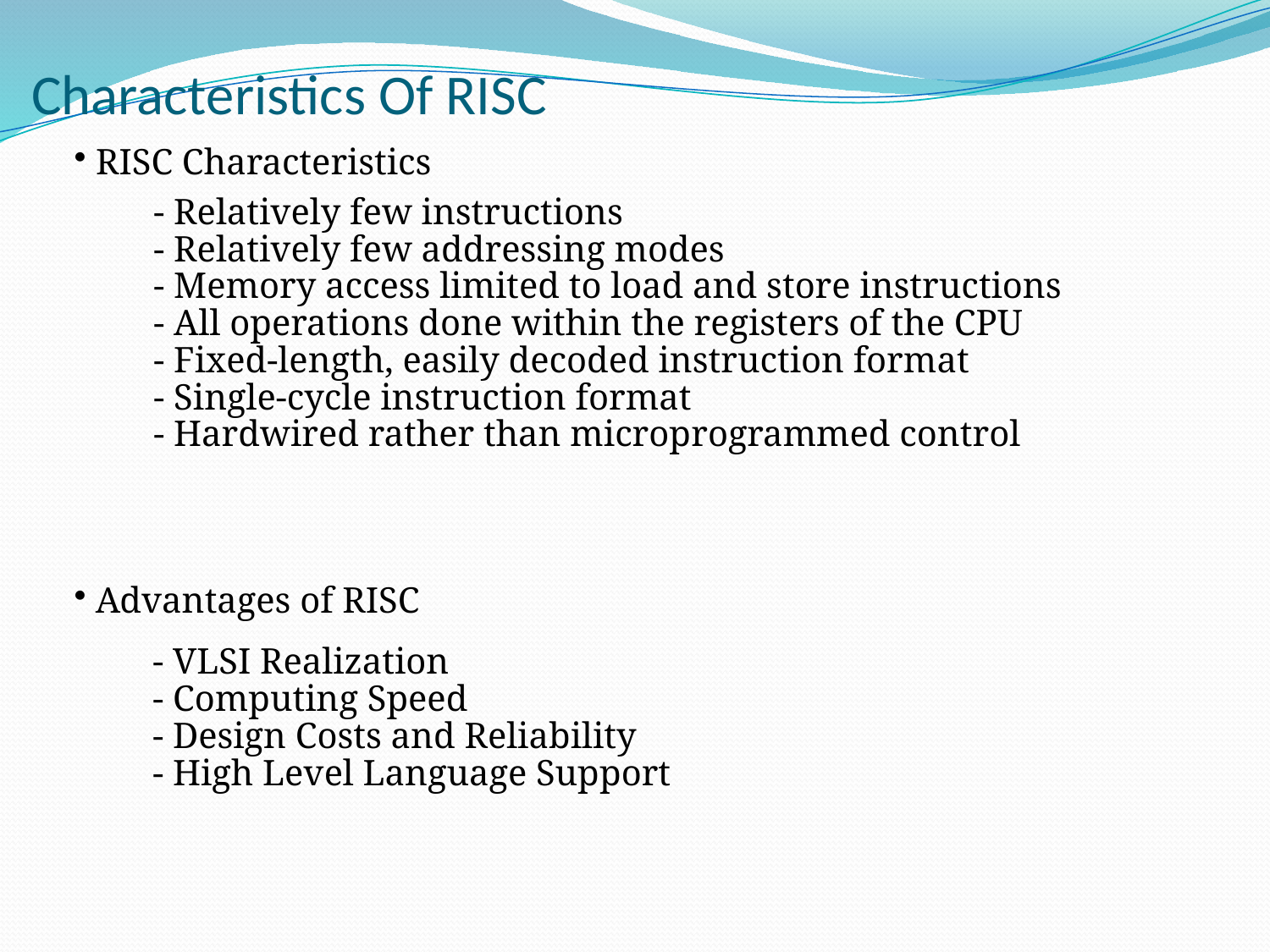

# Characteristics Of RISC
 RISC Characteristics
- Relatively few instructions
- Relatively few addressing modes
- Memory access limited to load and store instructions
- All operations done within the registers of the CPU
- Fixed-length, easily decoded instruction format
- Single-cycle instruction format
- Hardwired rather than microprogrammed control

 Advantages of RISC
- VLSI Realization
- Computing Speed
- Design Costs and Reliability
- High Level Language Support